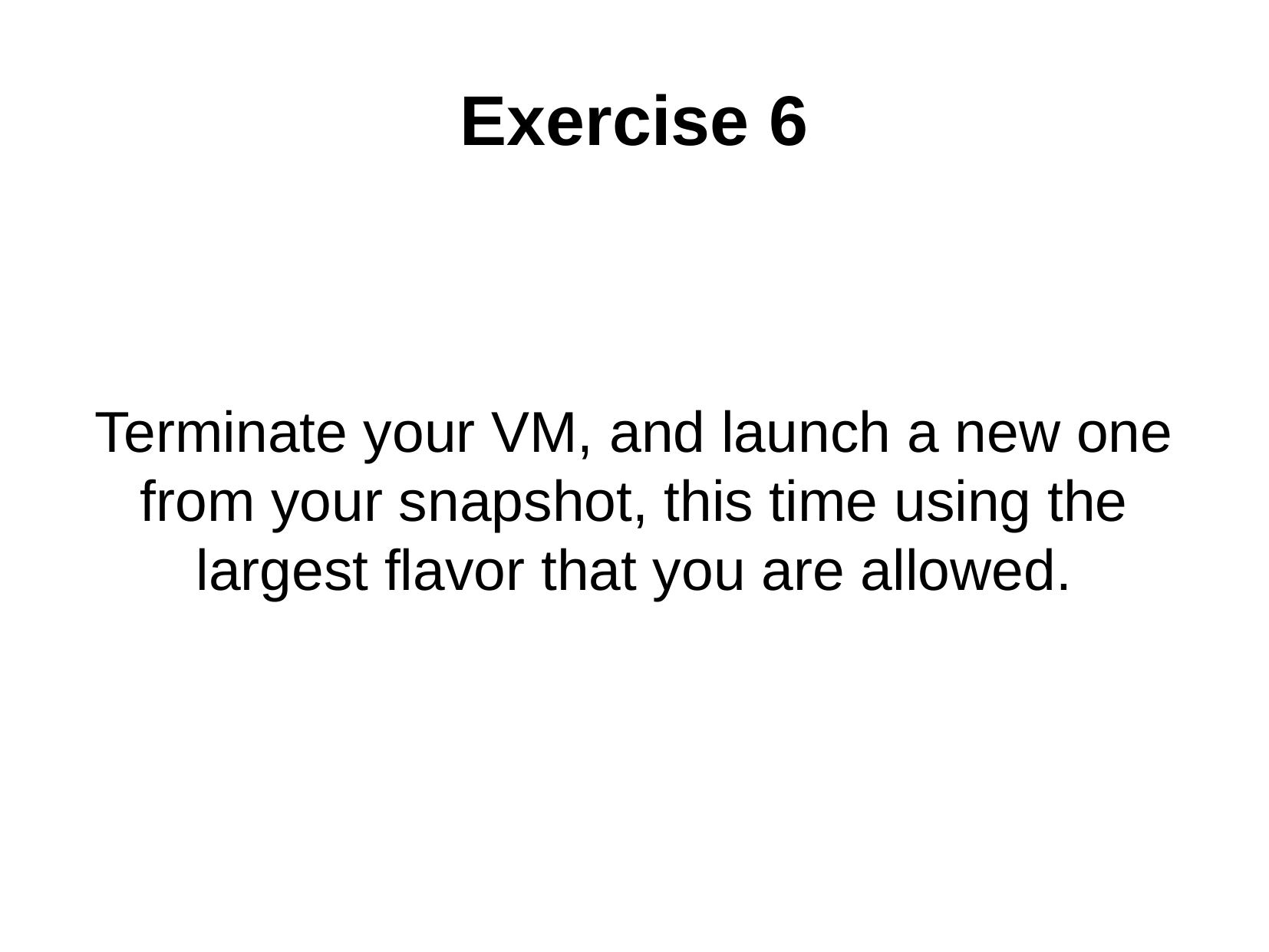

Exercise 6
Terminate your VM, and launch a new one from your snapshot, this time using the largest flavor that you are allowed.